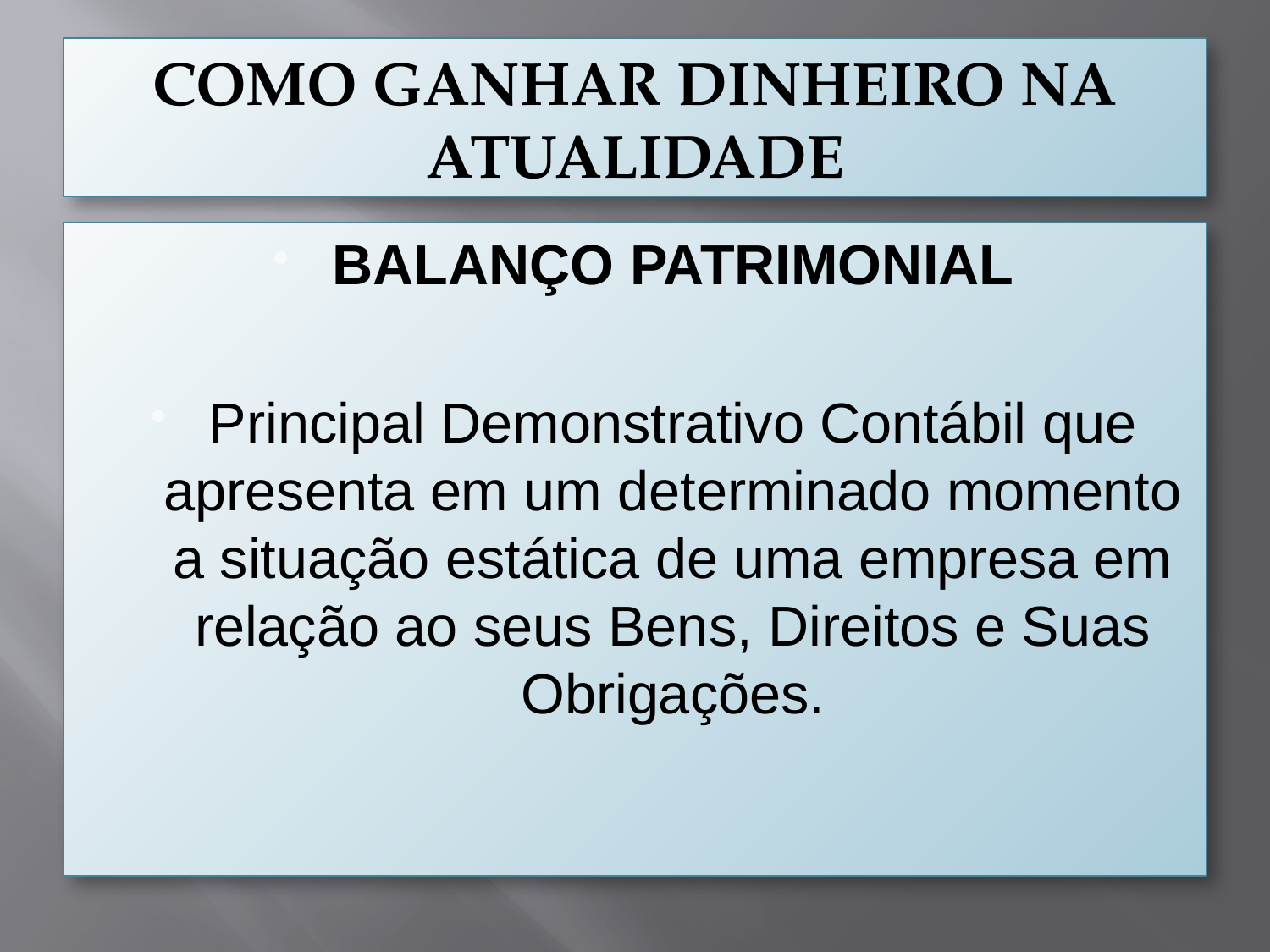

# COMO GANHAR DINHEIRO NA ATUALIDADE
BALANÇO PATRIMONIAL

Principal Demonstrativo Contábil que apresenta em um determinado momento a situação estática de uma empresa em relação ao seus Bens, Direitos e Suas Obrigações.